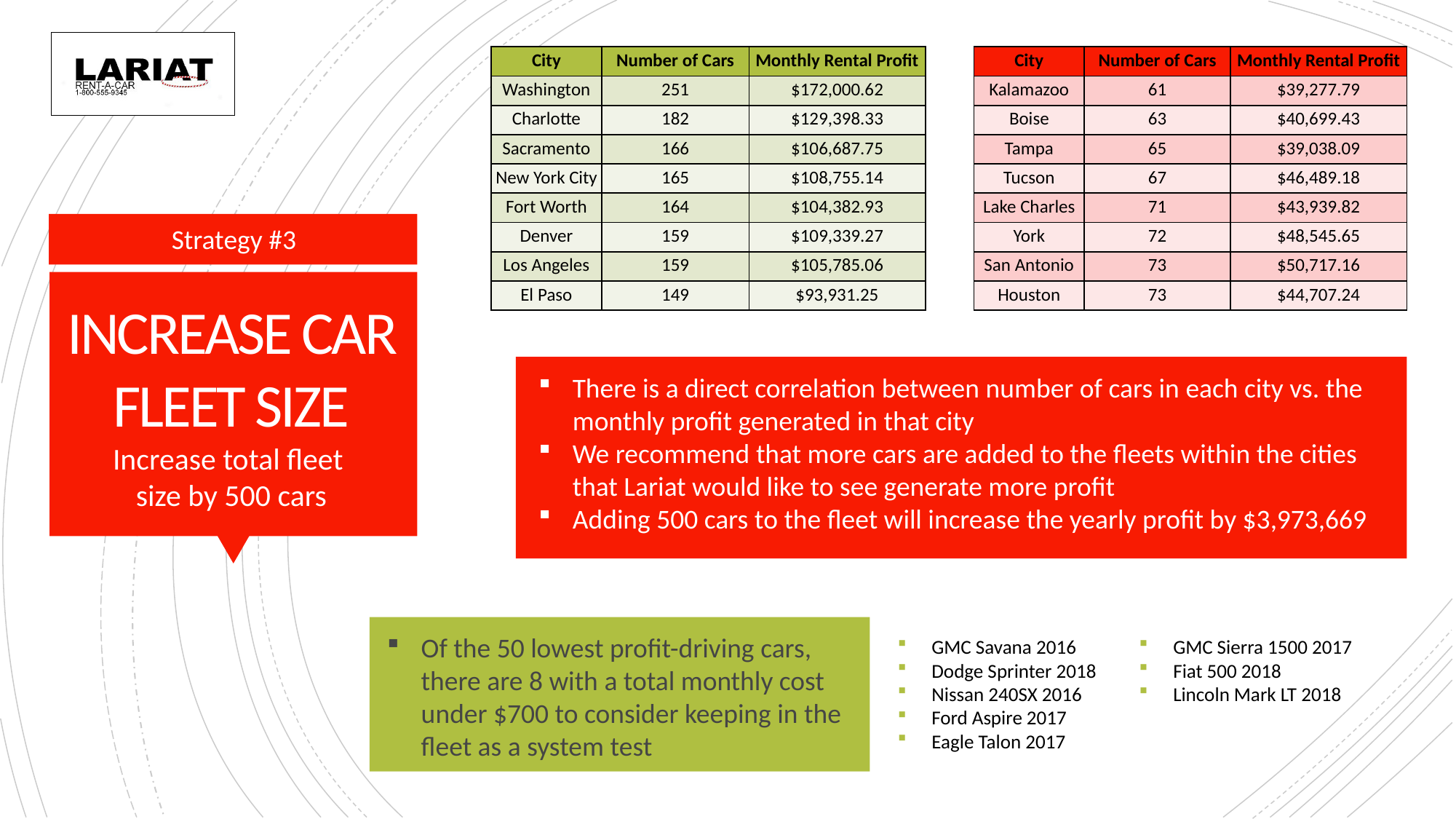

| City | Number of Cars | Monthly Rental Profit |
| --- | --- | --- |
| Washington | 251 | $172,000.62 |
| Charlotte | 182 | $129,398.33 |
| Sacramento | 166 | $106,687.75 |
| New York City | 165 | $108,755.14 |
| Fort Worth | 164 | $104,382.93 |
| Denver | 159 | $109,339.27 |
| Los Angeles | 159 | $105,785.06 |
| El Paso | 149 | $93,931.25 |
| City | Number of Cars | Monthly Rental Profit |
| --- | --- | --- |
| Kalamazoo | 61 | $39,277.79 |
| Boise | 63 | $40,699.43 |
| Tampa | 65 | $39,038.09 |
| Tucson | 67 | $46,489.18 |
| Lake Charles | 71 | $43,939.82 |
| York | 72 | $48,545.65 |
| San Antonio | 73 | $50,717.16 |
| Houston | 73 | $44,707.24 |
Strategy #3
# INCREASE CAR FLEET SIZE Increase total fleet size by 500 cars

There is a direct correlation between number of cars in each city vs. the monthly profit generated in that city
We recommend that more cars are added to the fleets within the cities that Lariat would like to see generate more profit
Adding 500 cars to the fleet will increase the yearly profit by $3,973,669

Of the 50 lowest profit-driving cars, there are 8 with a total monthly cost under $700 to consider keeping in the fleet as a system test
GMC Savana 2016
Dodge Sprinter 2018
Nissan 240SX 2016
Ford Aspire 2017
Eagle Talon 2017
GMC Sierra 1500 2017
Fiat 500 2018
Lincoln Mark LT 2018